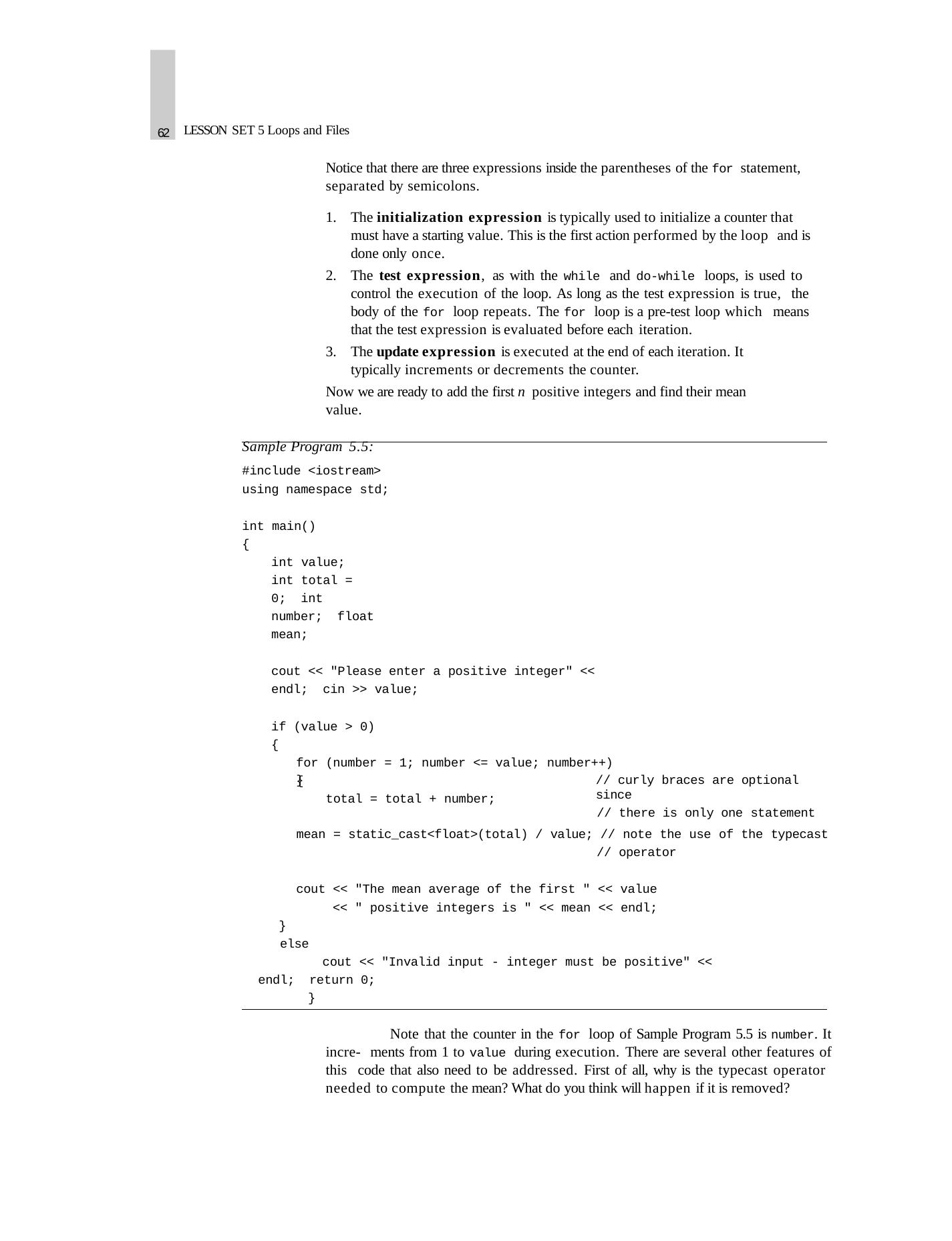

62
LESSON SET 5 Loops and Files
Notice that there are three expressions inside the parentheses of the for statement,  separated by semicolons.
The initialization expression is typically used to initialize a counter that  must have a starting value. This is the first action performed by the loop  and is done only once.
The test expression, as with the while and do-while loops, is used to  control the execution of the loop. As long as the test expression is true,  the body of the for loop repeats. The for loop is a pre-test loop which  means that the test expression is evaluated before each iteration.
The update expression is executed at the end of each iteration. It  typically increments or decrements the counter.
Now we are ready to add the first n positive integers and find their mean value.

Sample Program 5.5:
#include <iostream>  using namespace std;

int main()
{
int value;
int total = 0;  int number;  float mean;

cout << "Please enter a positive integer" << endl;  cin >> value;

if (value > 0)
{
for (number = 1; number <= value; number++)
{
total = total + number;

// curly braces are optional since
// there is only one statement
}
mean = static_cast<float>(total) / value; // note the use of the typecast
// operator

cout << "The mean average of the first " << value
<< " positive integers is " << mean << endl;
}
else
cout << "Invalid input - integer must be positive" << endl;  return 0;
}

Note that the counter in the for loop of Sample Program 5.5 is number. It incre-  ments from 1 to value during execution. There are several other features of this  code that also need to be addressed. First of all, why is the typecast operator  needed to compute the mean? What do you think will happen if it is removed?